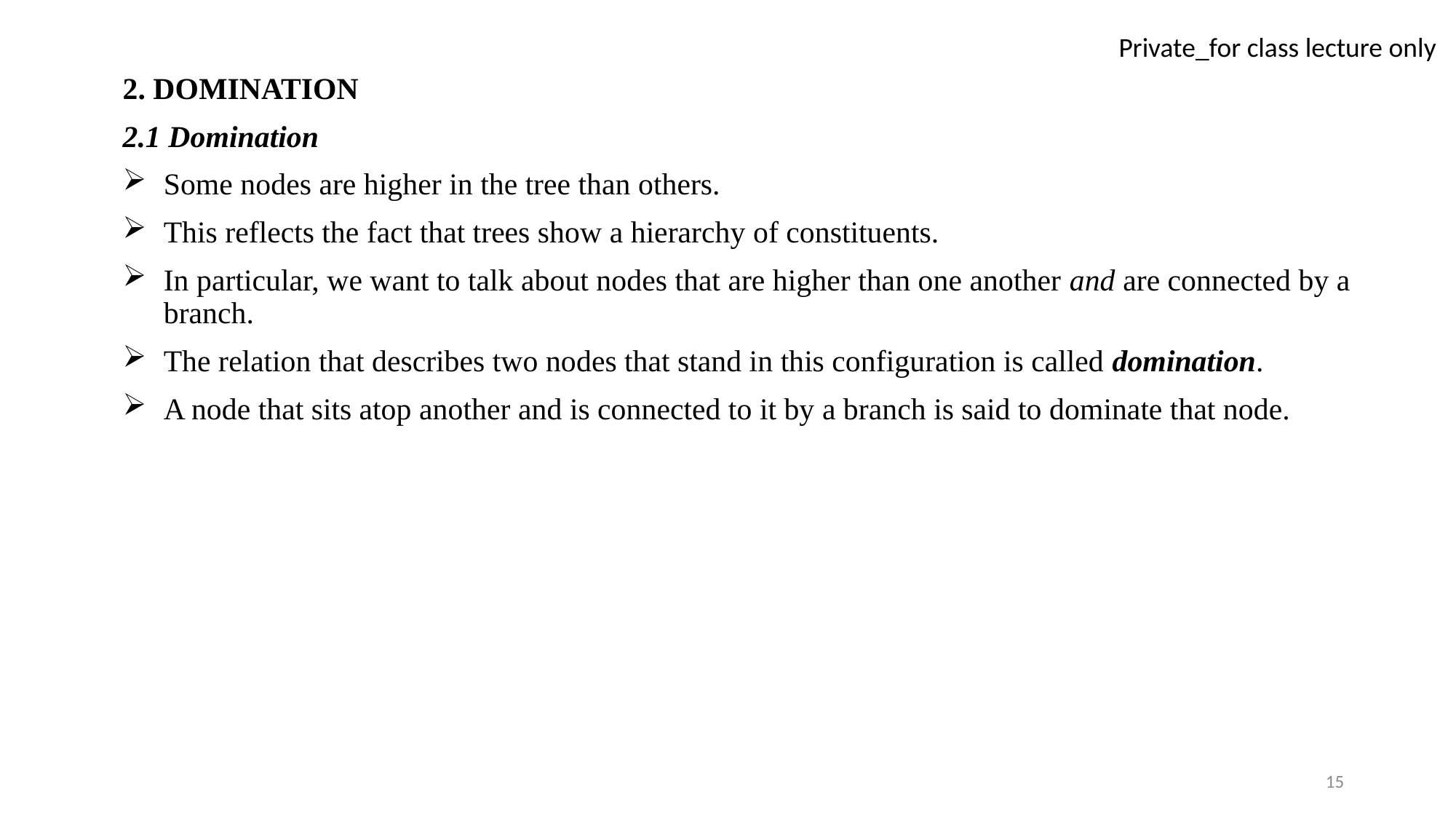

2. DOMINATION
2.1 Domination
Some nodes are higher in the tree than others.
This reflects the fact that trees show a hierarchy of constituents.
In particular, we want to talk about nodes that are higher than one another and are connected by a branch.
The relation that describes two nodes that stand in this configuration is called domination.
A node that sits atop another and is connected to it by a branch is said to dominate that node.
15